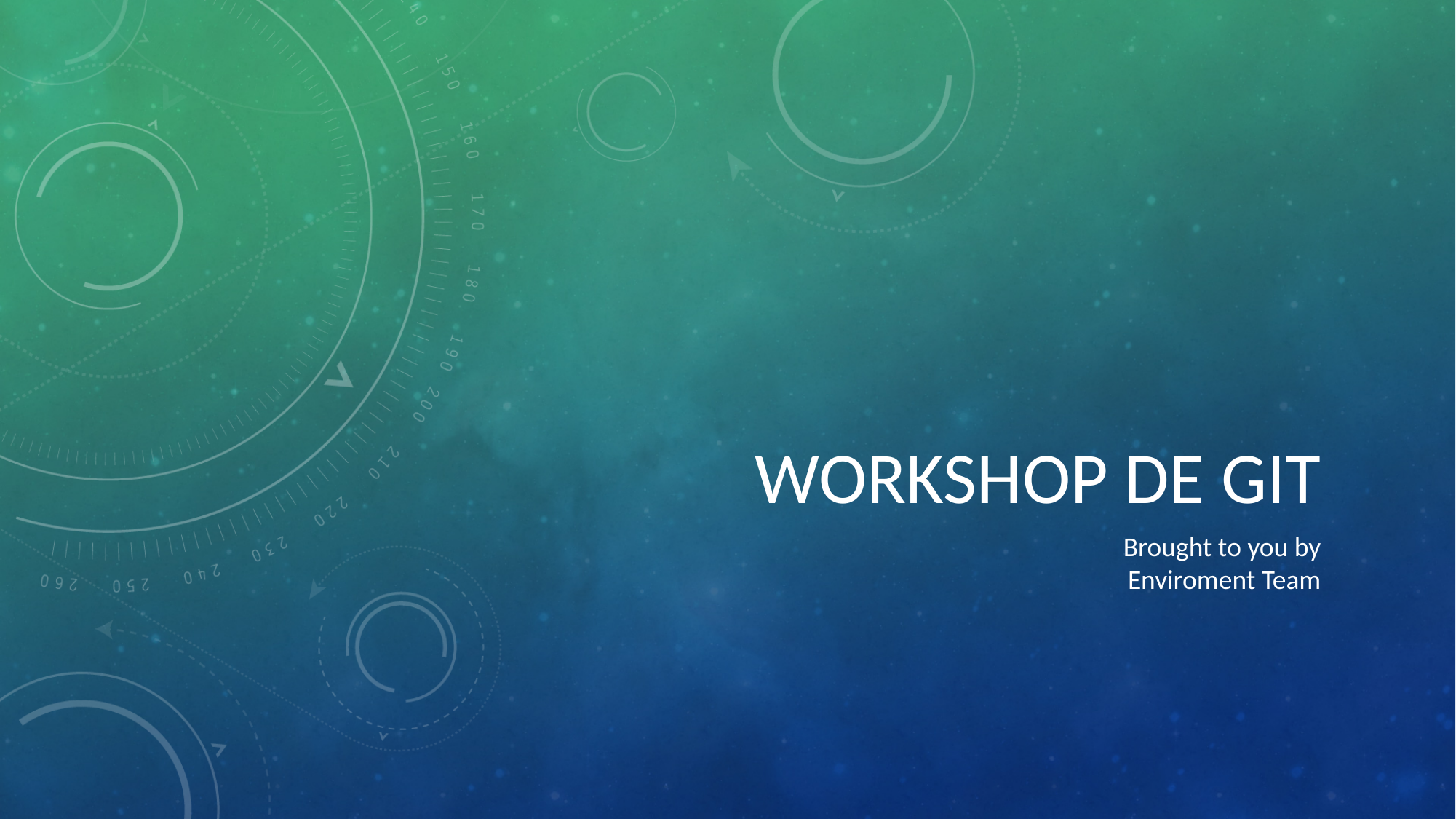

# Workshop de git
Brought to you by
Enviroment Team